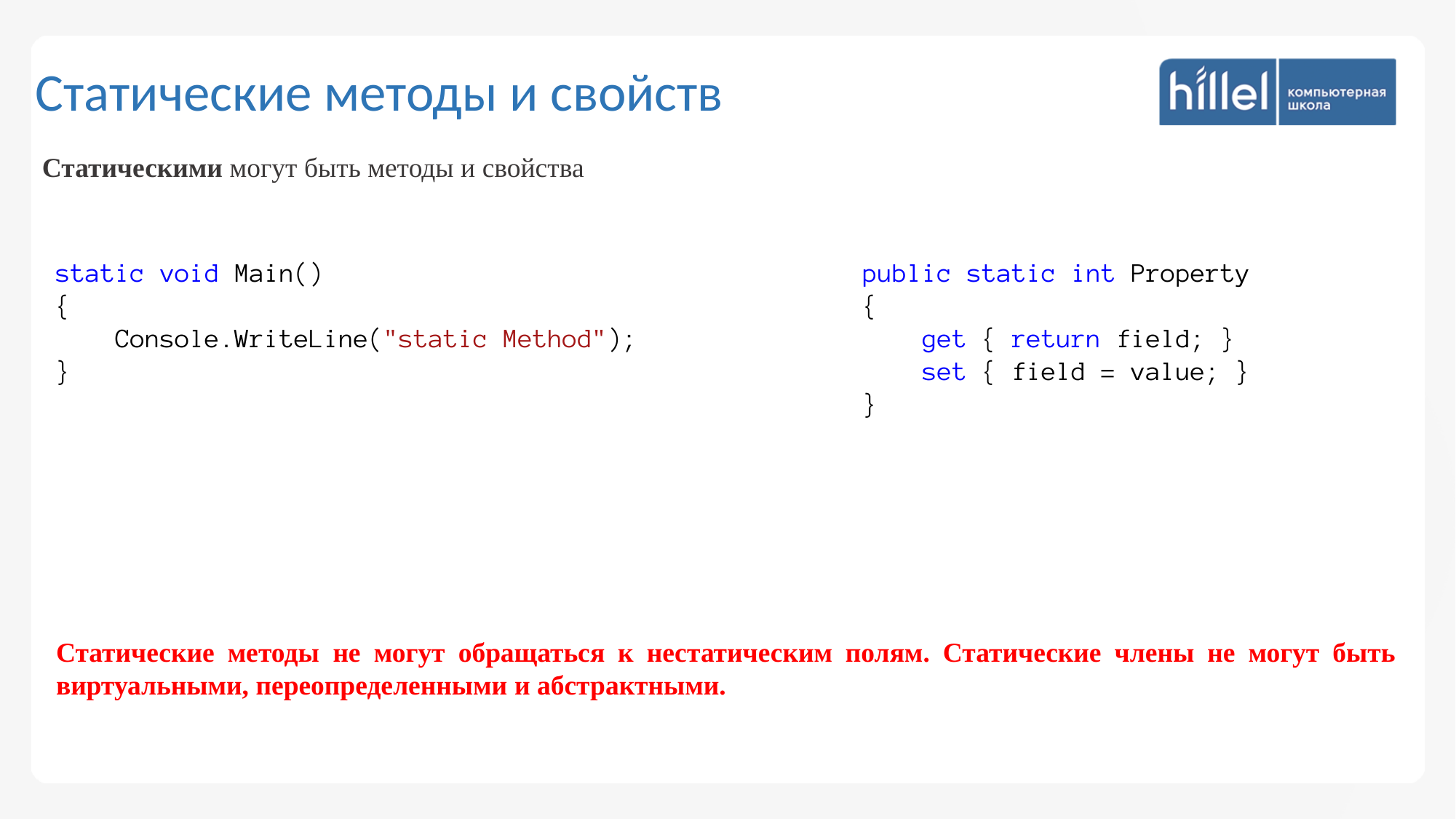

Статические методы и свойств
Статическими могут быть методы и свойства
static void Main()
{
    Console.WriteLine("static Method");
}
public static int Property
{
    get { return field; }
    set { field = value; }
}
Статические методы не могут обращаться к нестатическим полям. Статические члены не могут быть виртуальными, переопределенными и абстрактными.